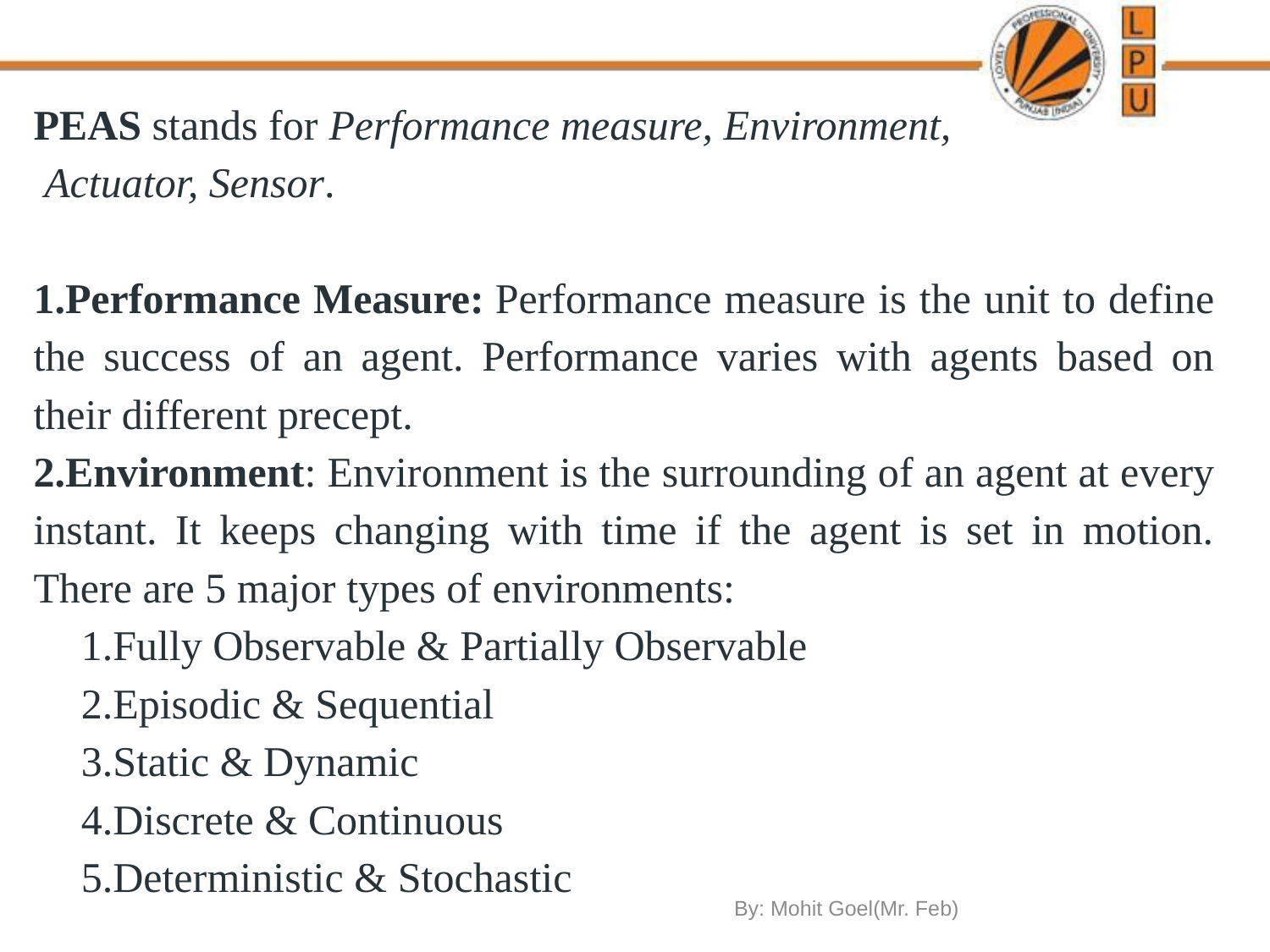

PEAS stands for Performance measure, Environment,
 Actuator, Sensor.
Performance Measure: Performance measure is the unit to define the success of an agent. Performance varies with agents based on their different precept.
Environment: Environment is the surrounding of an agent at every instant. It keeps changing with time if the agent is set in motion. There are 5 major types of environments:
Fully Observable & Partially Observable
Episodic & Sequential
Static & Dynamic
Discrete & Continuous
Deterministic & Stochastic
By: Mohit Goel(Mr. Feb)